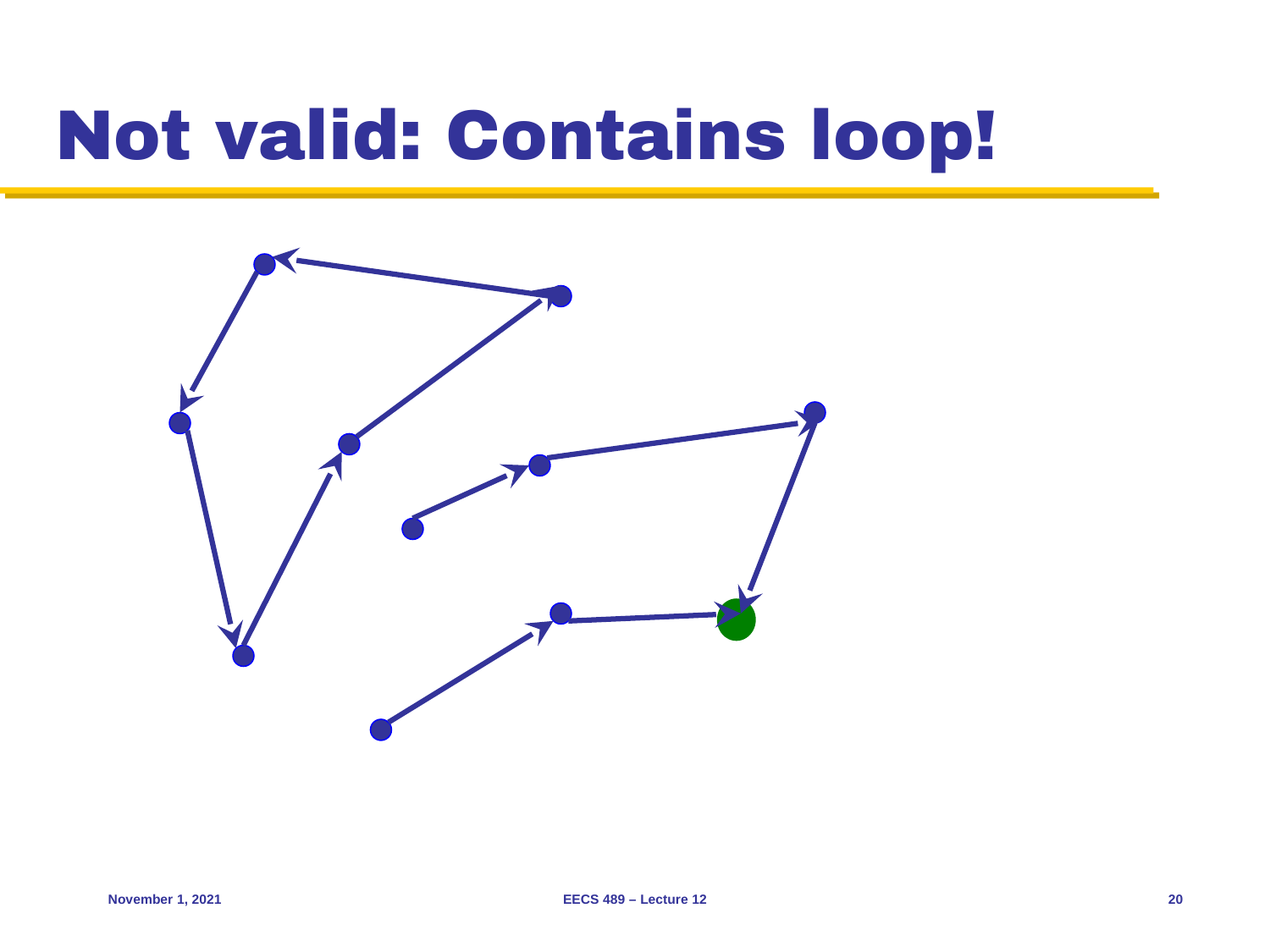

# Not valid: Contains loop!

November 1, 2021
EECS 489 – Lecture 12
20